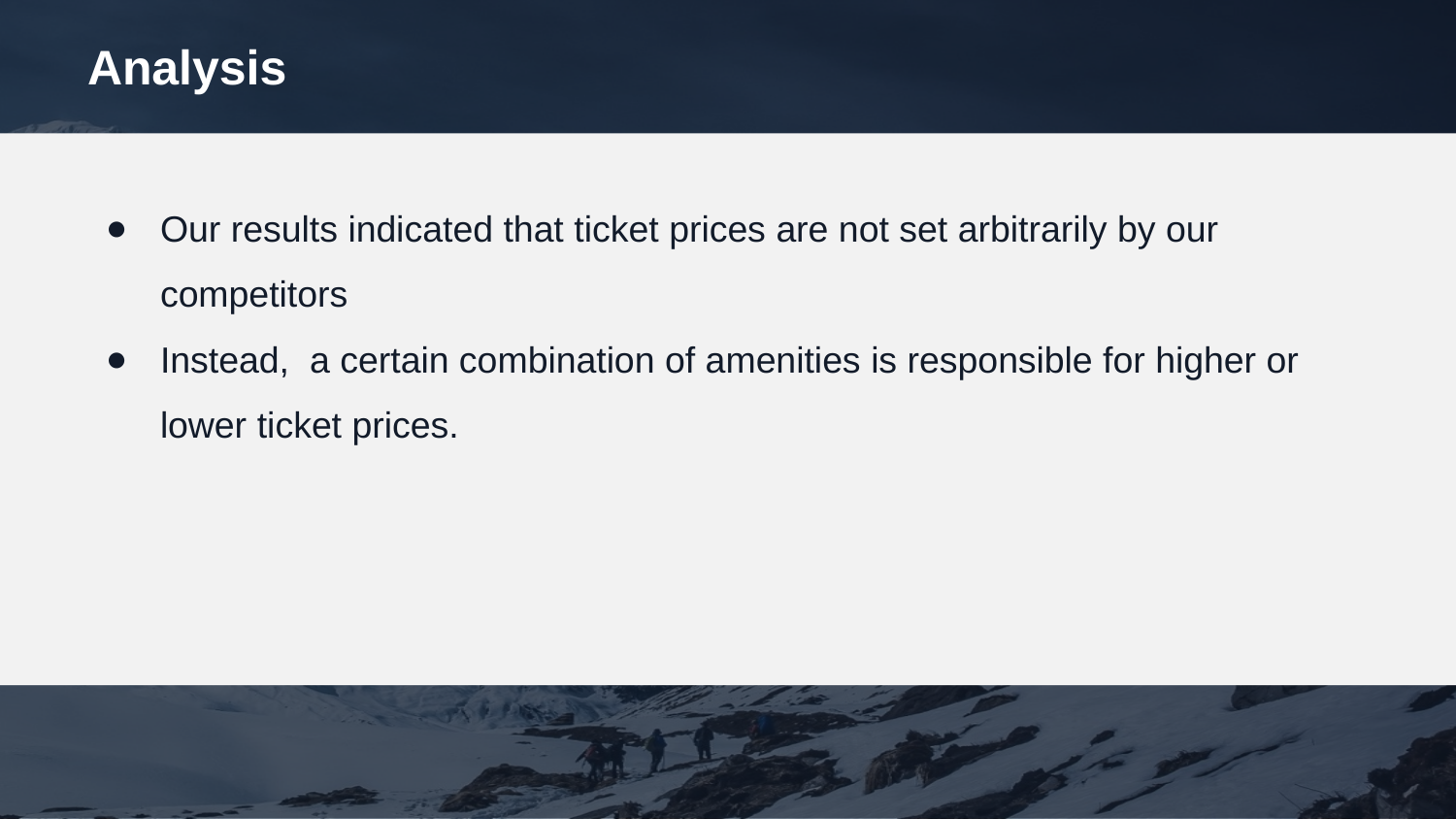

# Analysis
Our results indicated that ticket prices are not set arbitrarily by our competitors
Instead,  a certain combination of amenities is responsible for higher or lower ticket prices.